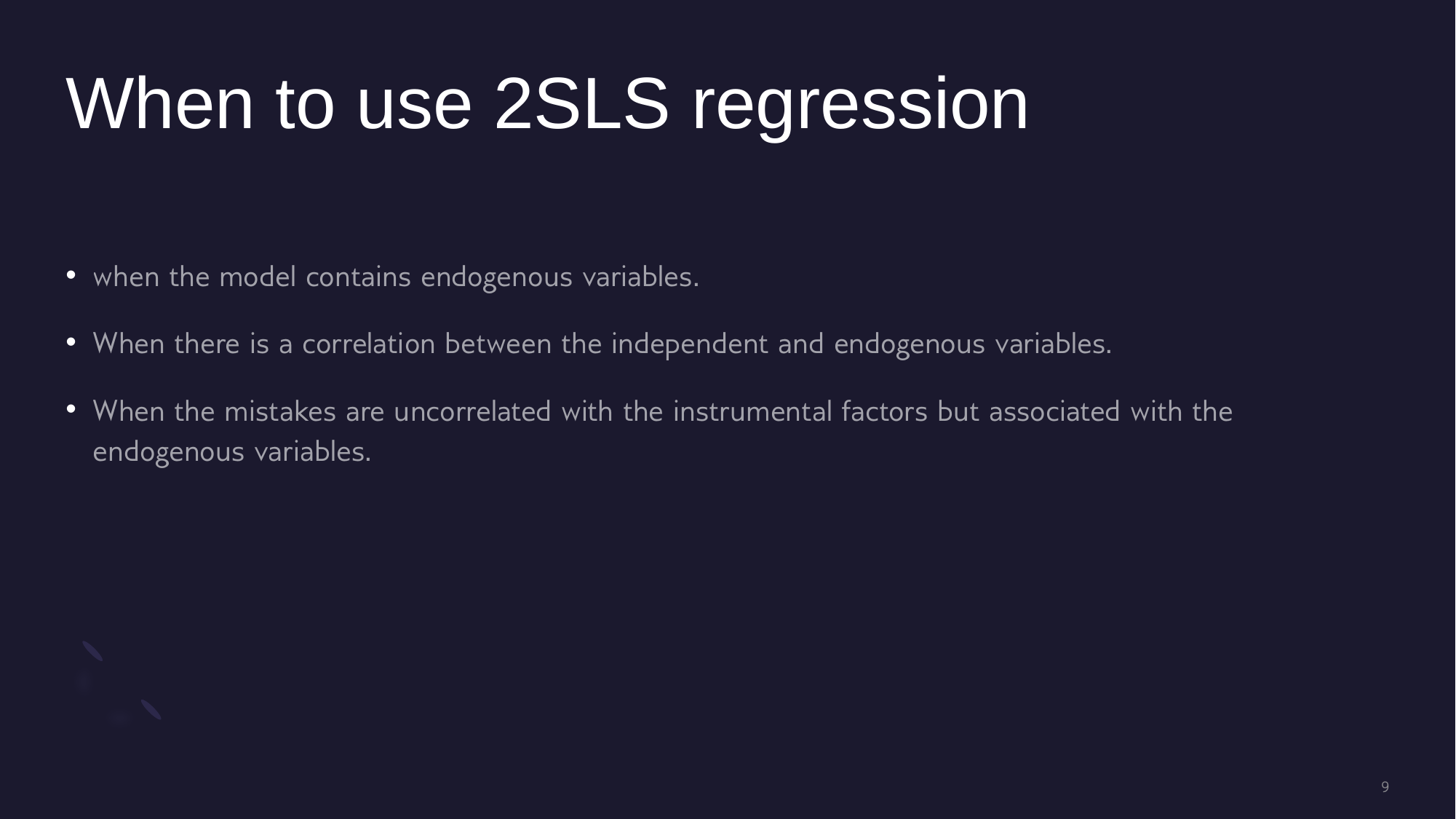

# When to use 2SLS regression
when the model contains endogenous variables.
When there is a correlation between the independent and endogenous variables.
When the mistakes are uncorrelated with the instrumental factors but associated with the endogenous variables.
9